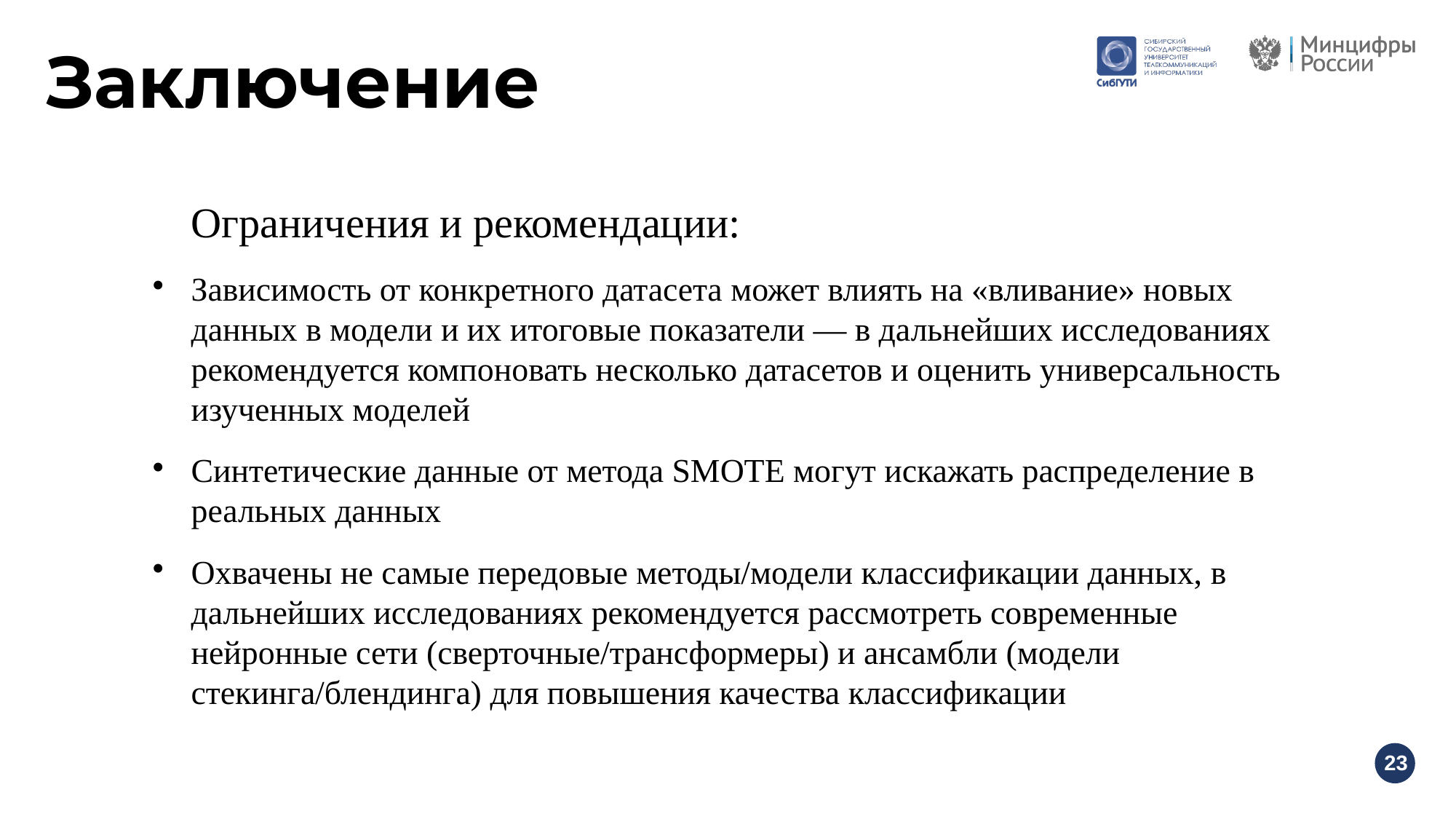

# Заключение
Ограничения и рекомендации:
Зависимость от конкретного датасета может влиять на «вливание» новых данных в модели и их итоговые показатели — в дальнейших исследованиях рекомендуется компоновать несколько датасетов и оценить универсальность изученных моделей
Синтетические данные от метода SMOTE могут искажать распределение в реальных данных
Охвачены не самые передовые методы/модели классификации данных, в дальнейших исследованиях рекомендуется рассмотреть современные нейронные сети (сверточные/трансформеры) и ансамбли (модели стекинга/блендинга) для повышения качества классификации
23